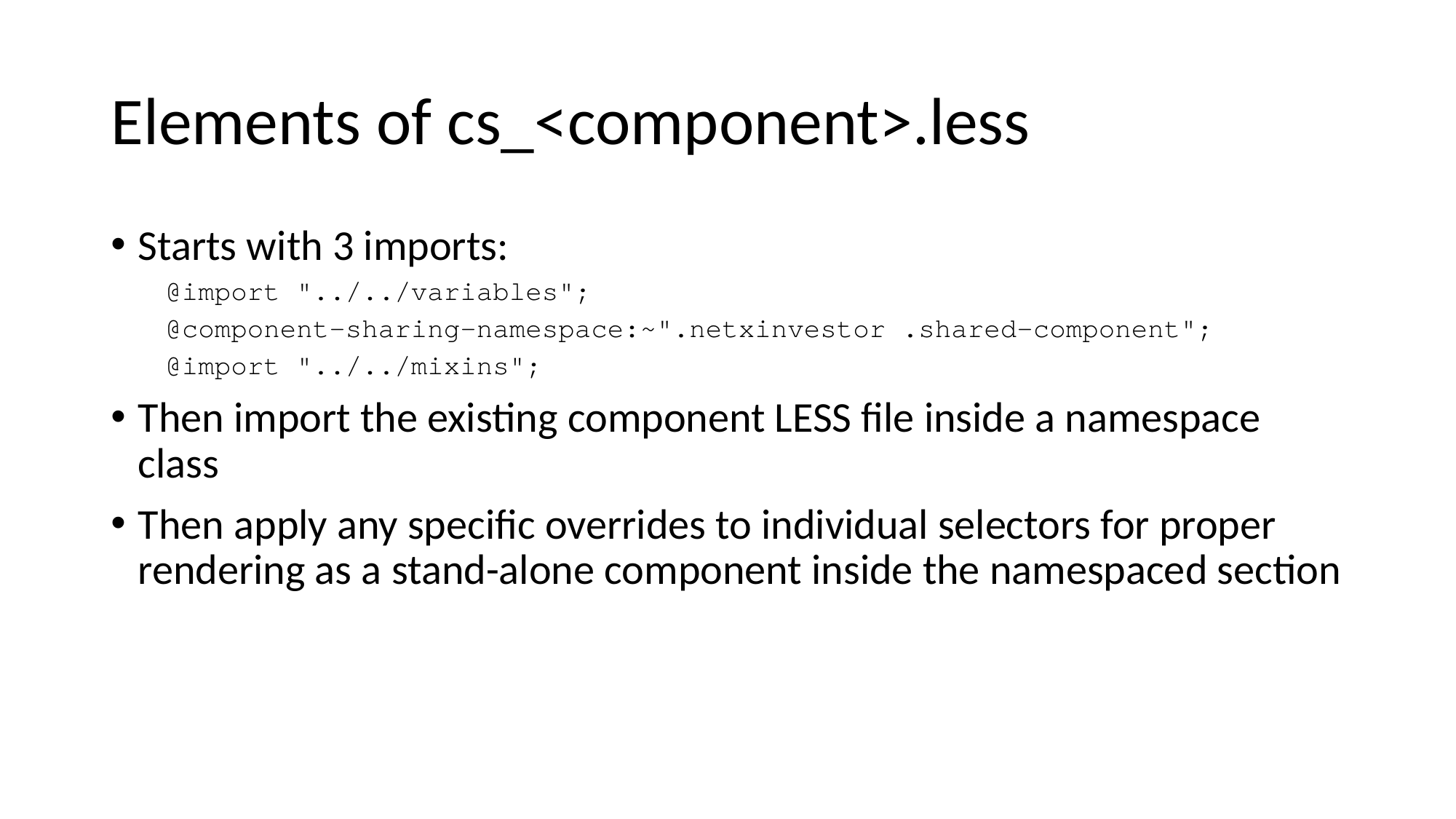

# Elements of cs_<component>.less
Starts with 3 imports:
@import "../../variables";
@component-sharing-namespace:~".netxinvestor .shared-component";
@import "../../mixins";
Then import the existing component LESS file inside a namespace class
Then apply any specific overrides to individual selectors for proper rendering as a stand-alone component inside the namespaced section